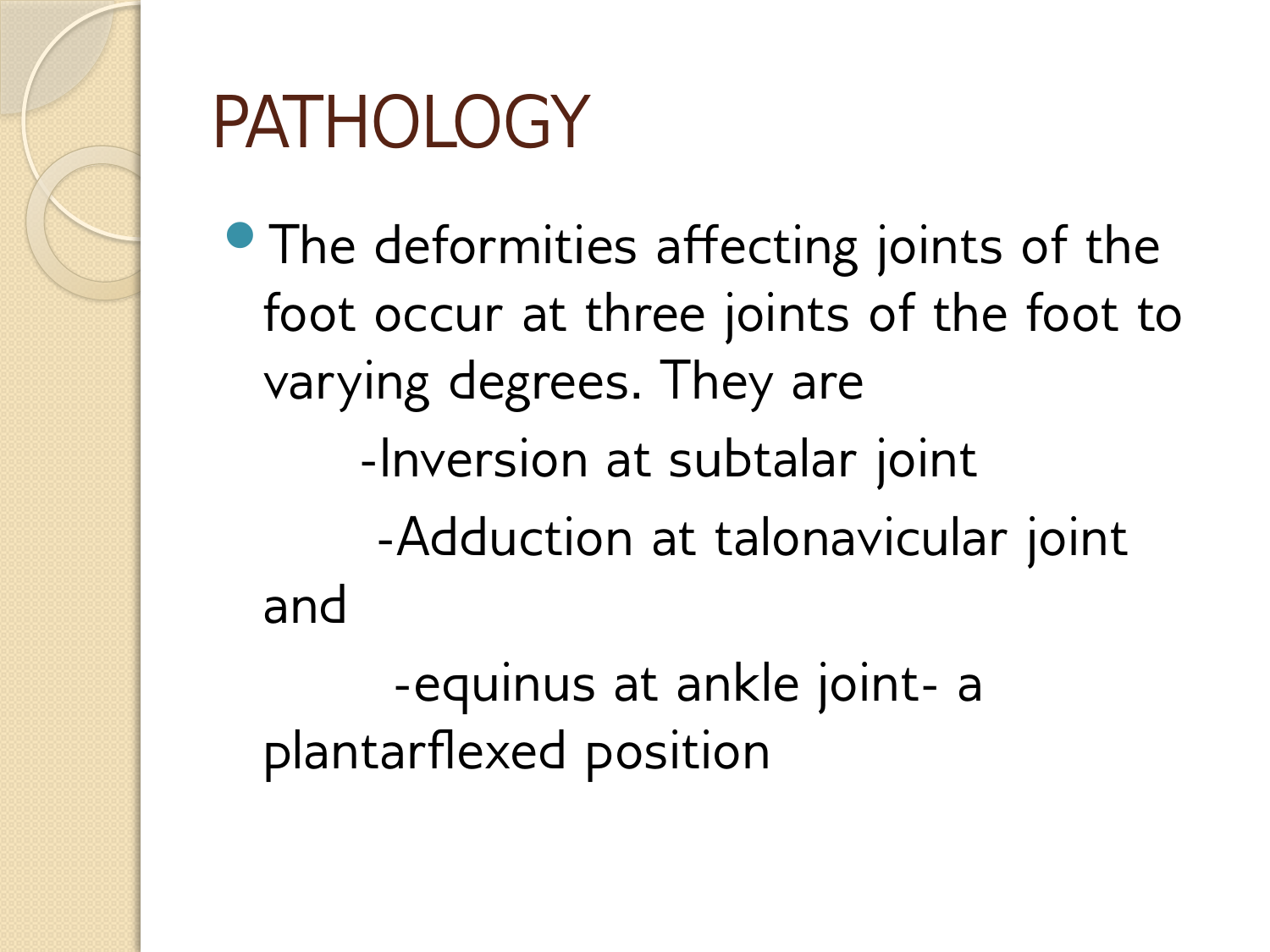

# PATHOLOGY
The deformities affecting joints of the foot occur at three joints of the foot to varying degrees. They are
        -Inversion at subtalar joint
         -Adduction at talonavicular joint and
          -equinus at ankle joint- a plantarflexed position